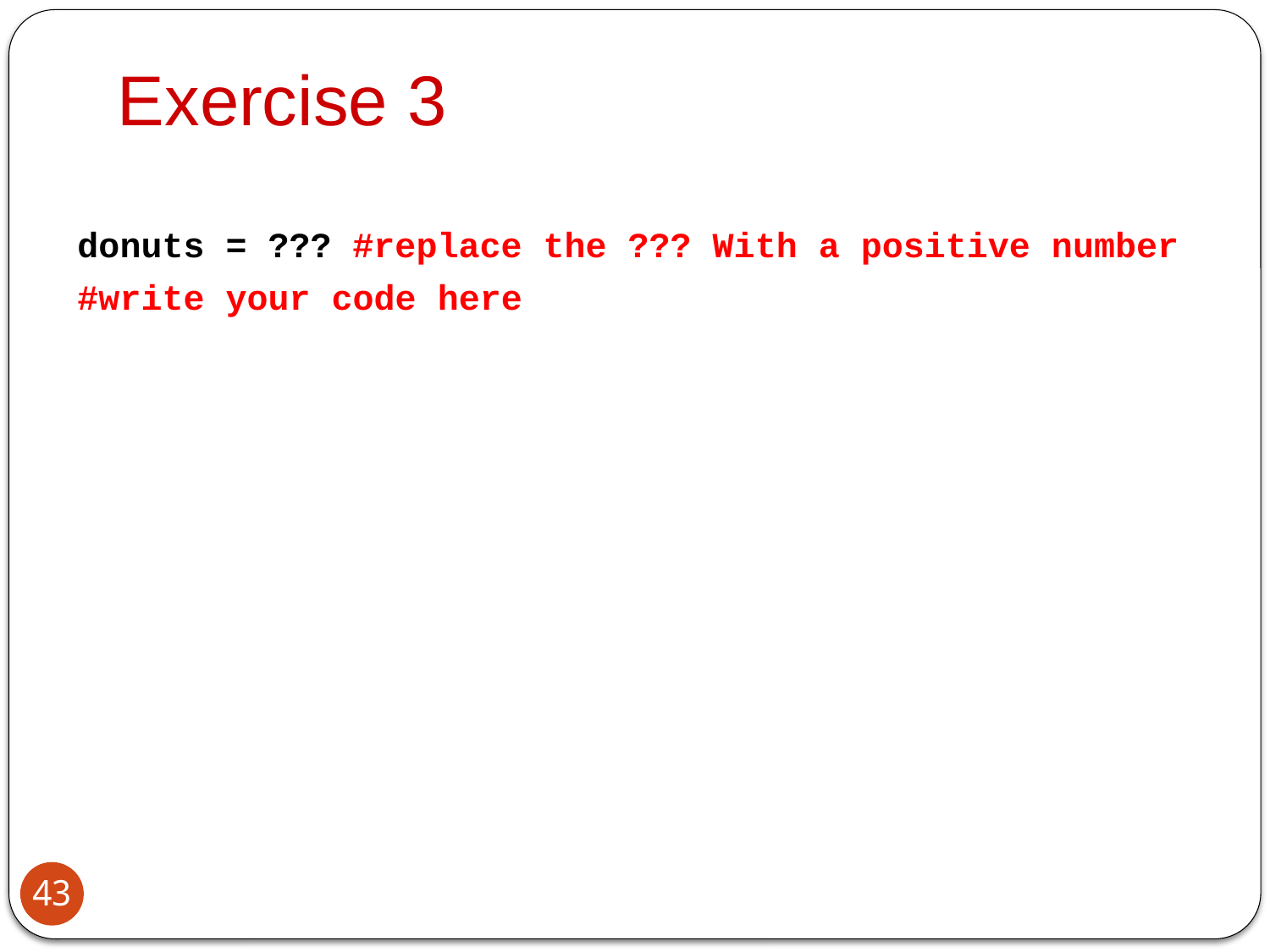

Exercise 3
donuts = ??? #replace the ??? With a positive number
#write your code here

43